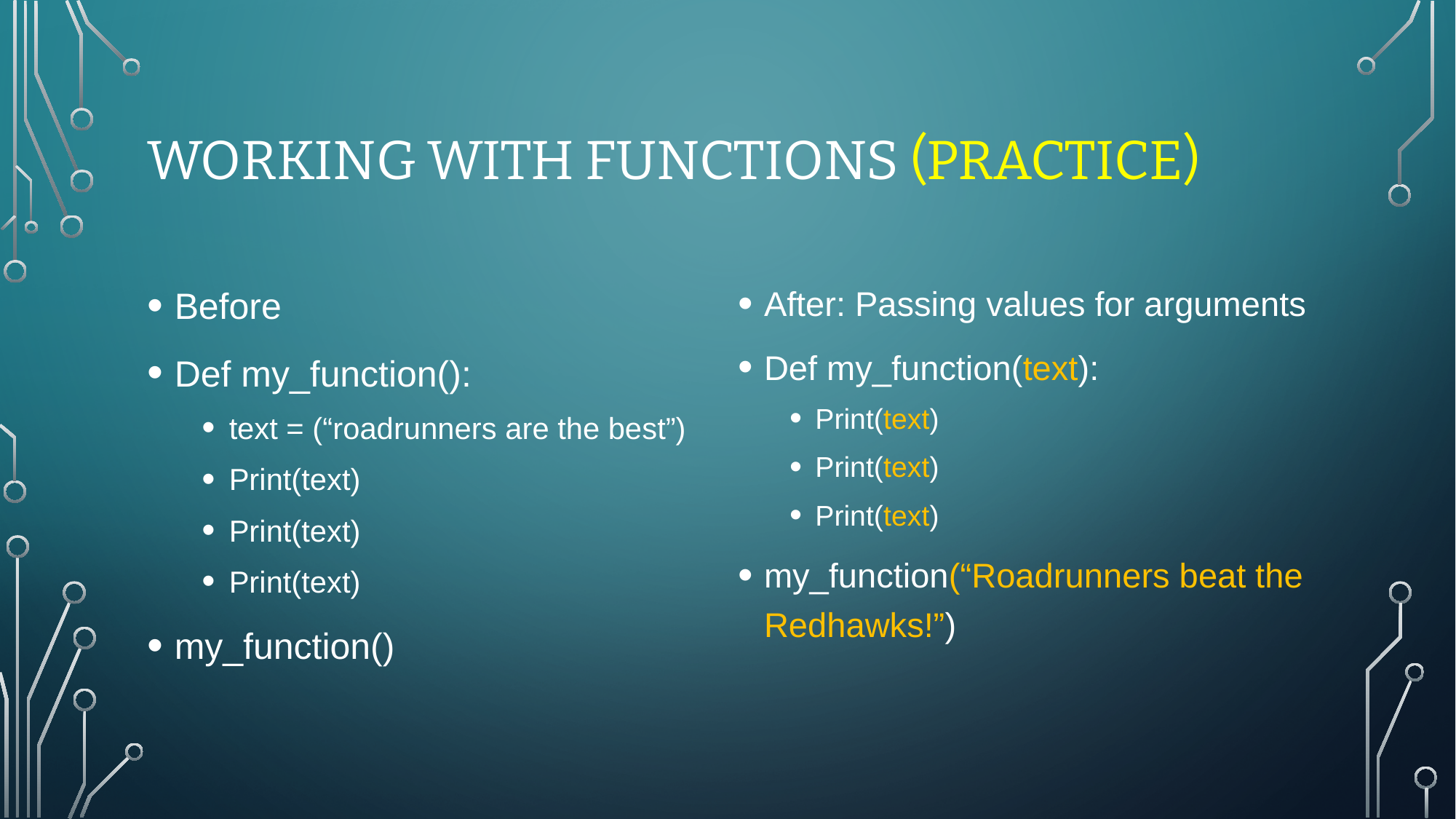

# Working with functions (Practice)
Before
Def my_function():
text = (“roadrunners are the best”)
Print(text)
Print(text)
Print(text)
my_function()

After: Passing values for arguments
Def my_function(text):
Print(text)
Print(text)
Print(text)
my_function(“Roadrunners beat the Redhawks!”)